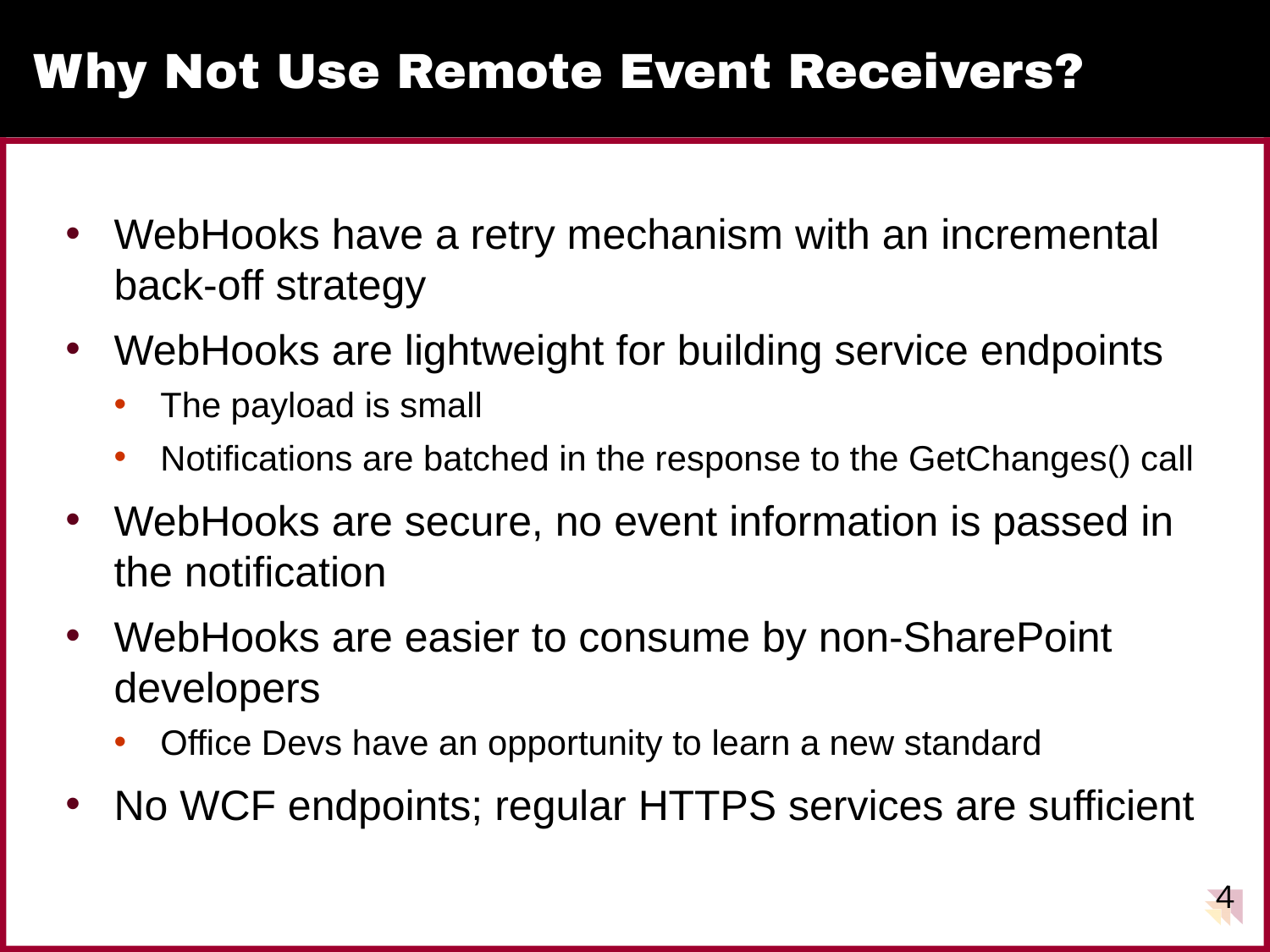

# Why Not Use Remote Event Receivers?
WebHooks have a retry mechanism with an incremental back-off strategy
WebHooks are lightweight for building service endpoints
The payload is small
Notifications are batched in the response to the GetChanges() call
WebHooks are secure, no event information is passed in the notification
WebHooks are easier to consume by non-SharePoint developers
Office Devs have an opportunity to learn a new standard
No WCF endpoints; regular HTTPS services are sufficient
4